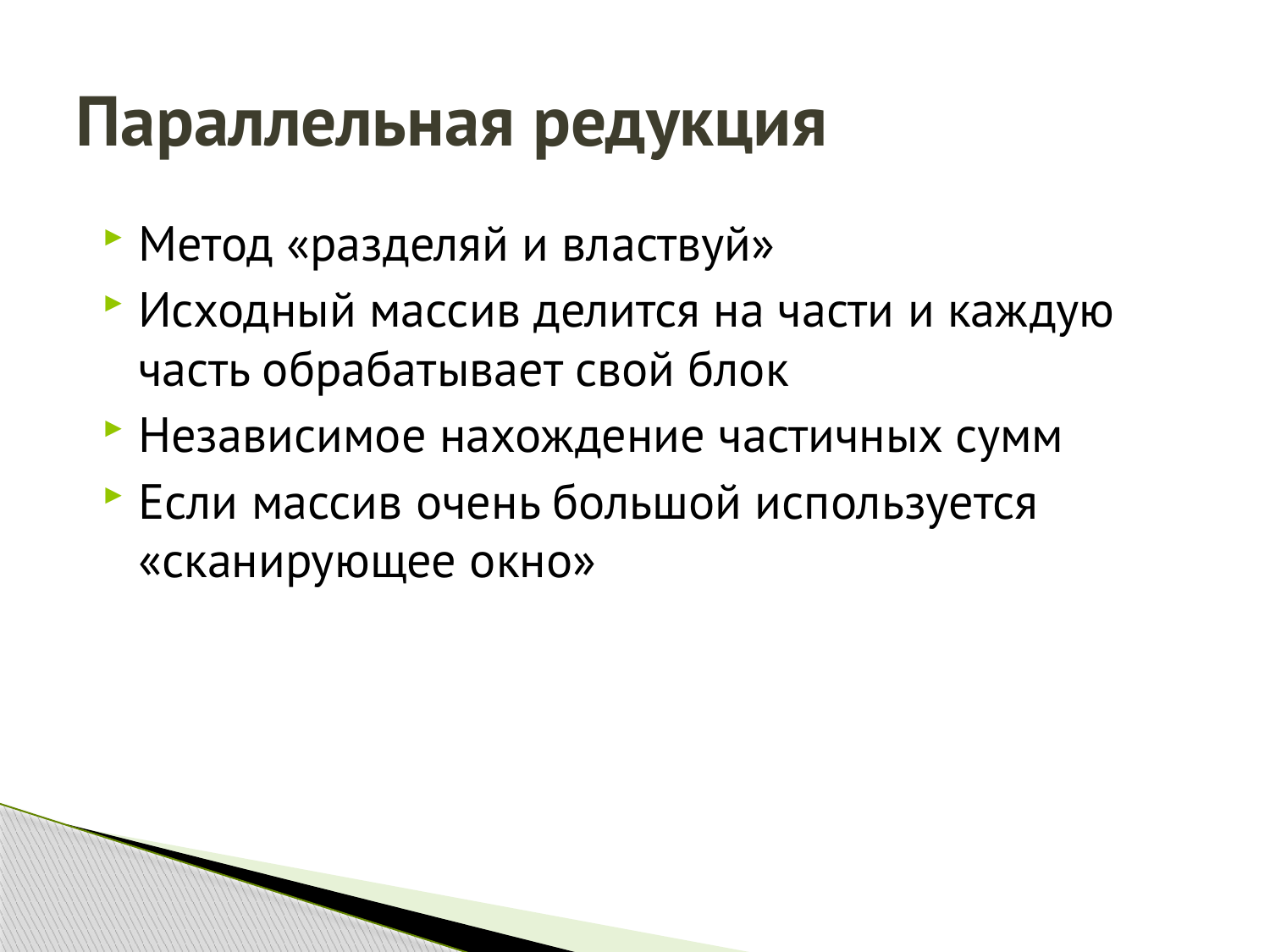

# Параллельная редукция
Метод «разделяй и властвуй»
Исходный массив делится на части и каждую часть обрабатывает свой блок
Независимое нахождение частичных сумм
Если массив очень большой используется «сканирующее окно»